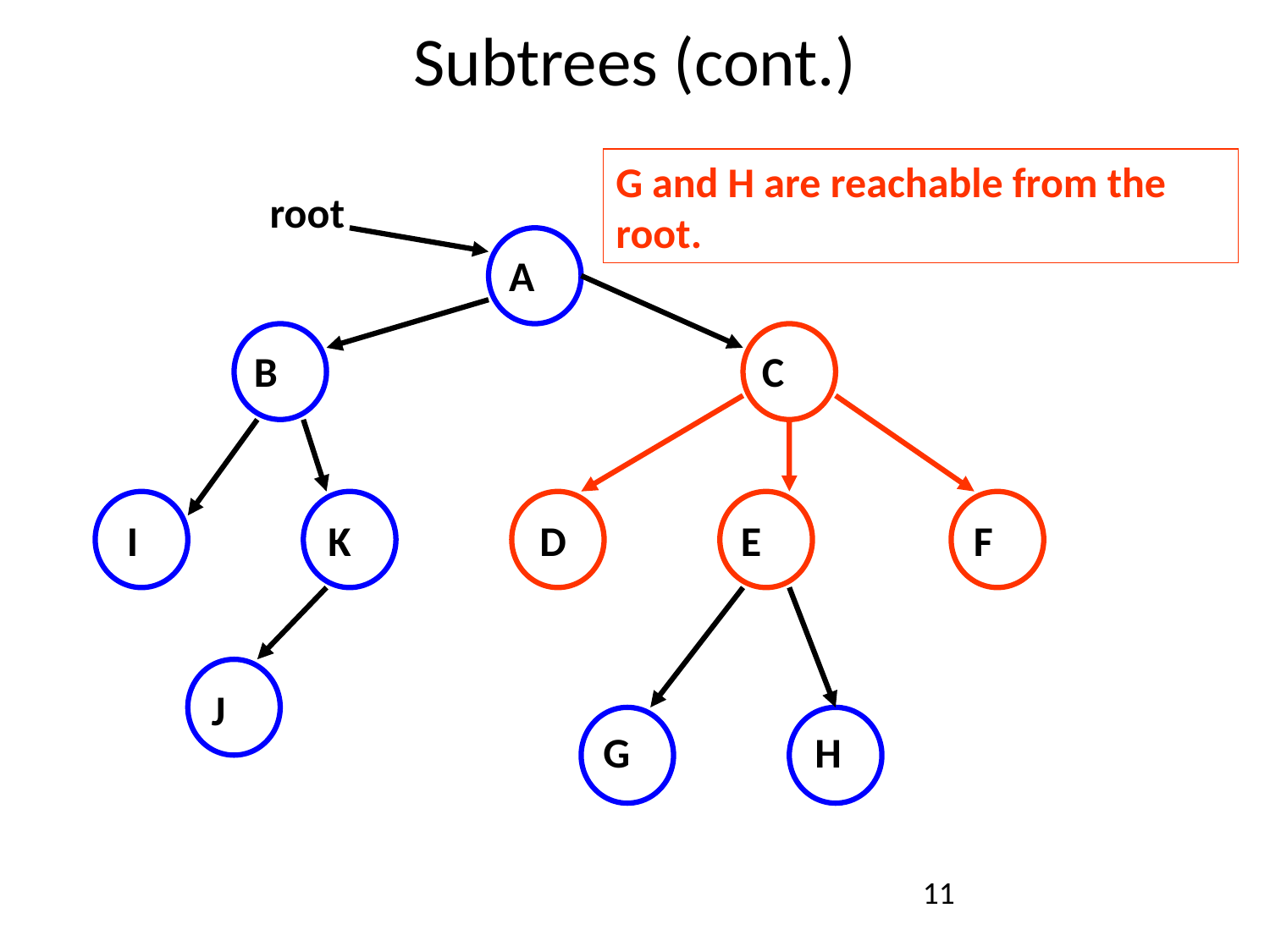

# Subtrees (cont.)
G and H are reachable from the root.
root

 A

  B
  C

  I
  K
  D
  E
  F

  J

  G
  H
11